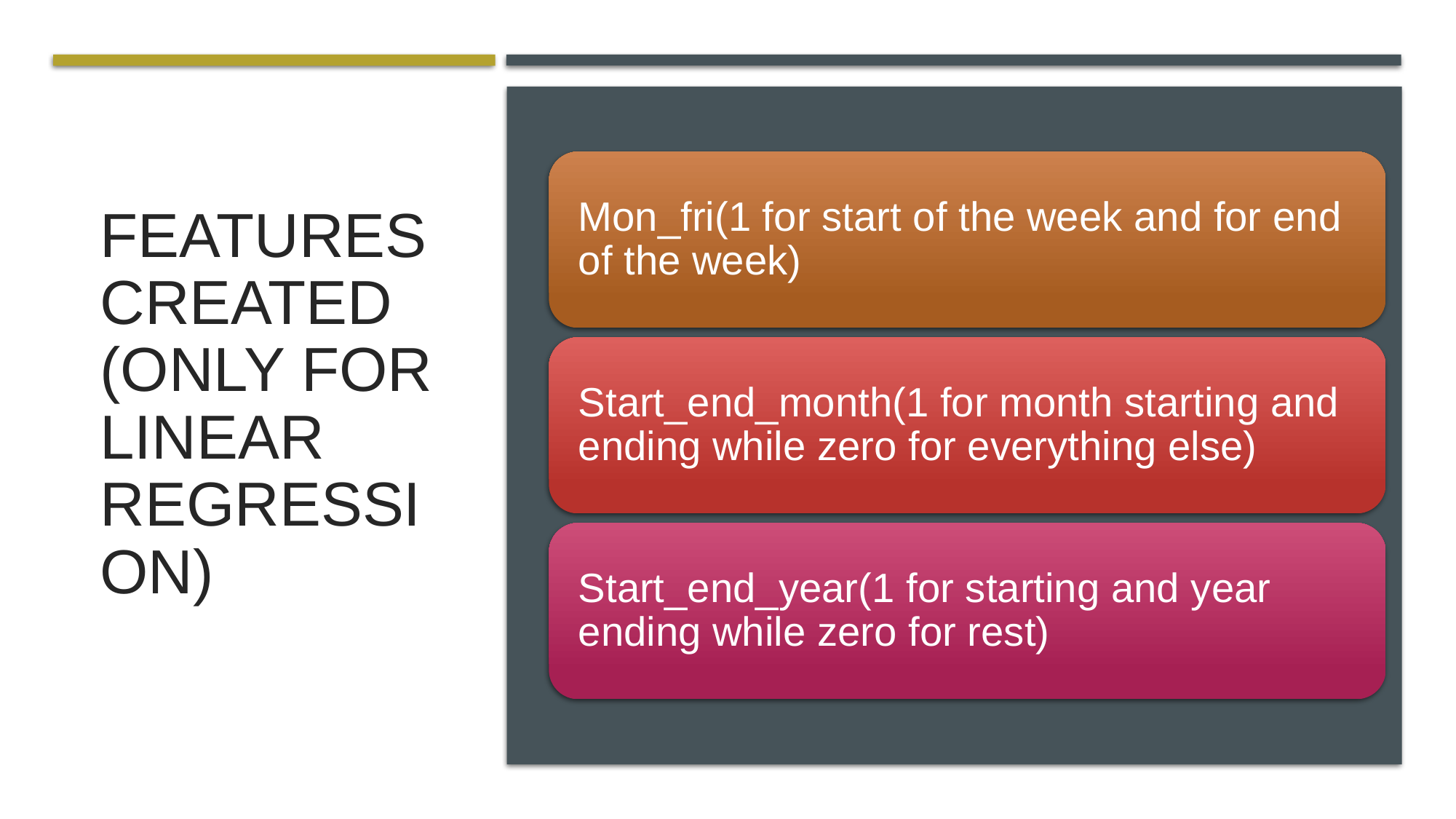

# FEATURES CREATED (ONLY FOR LINEAR REGRESSION)
Mon_fri(1 for start of the week and for end of the week)
Start_end_month(1 for month starting and ending while zero for everything else)
Start_end_year(1 for starting and year ending while zero for rest)